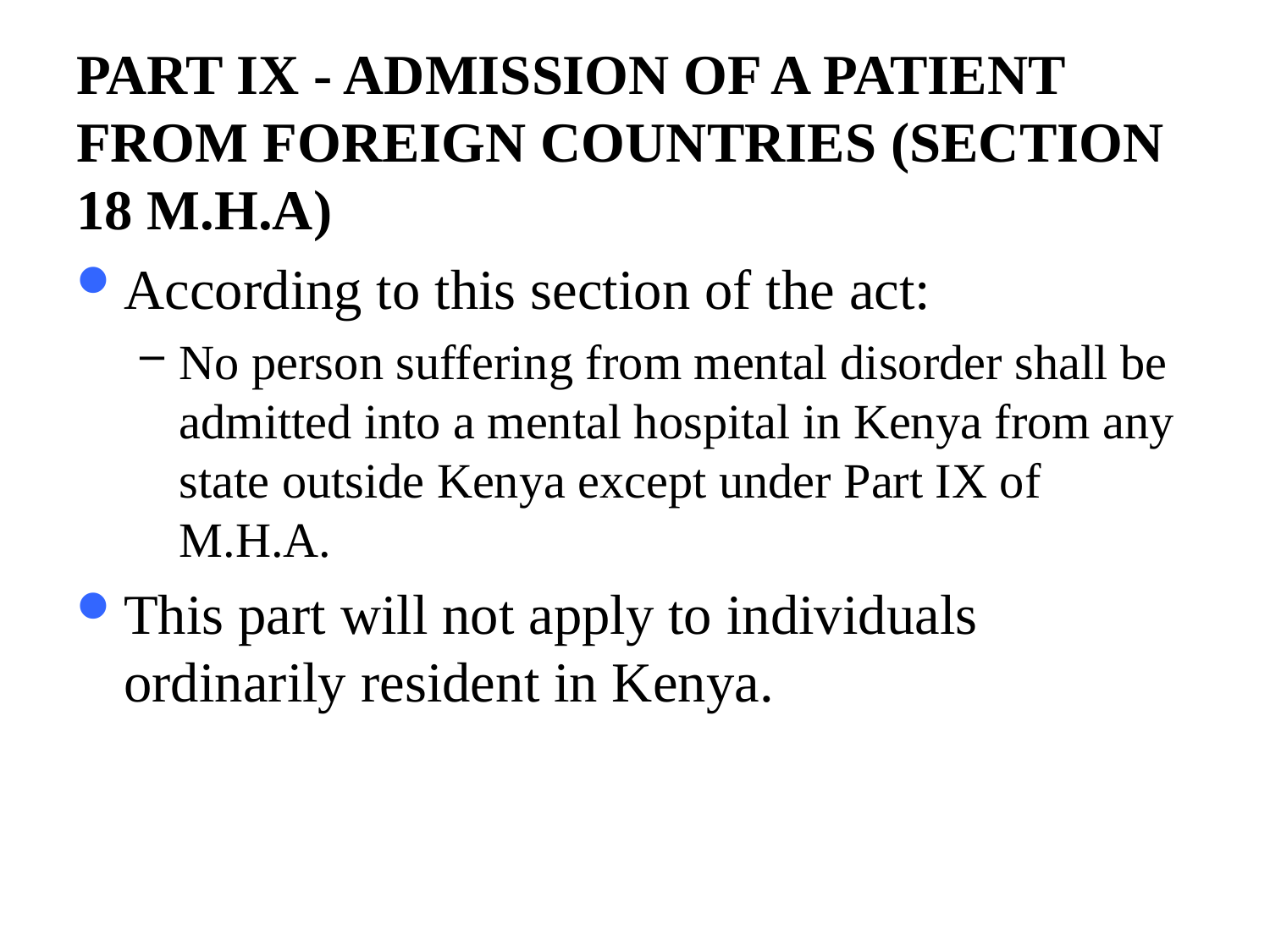

PART IX - ADMISSION OF A PATIENT FROM FOREIGN COUNTRIES (SECTION 18 M.H.A)
According to this section of the act:
No person suffering from mental disorder shall be admitted into a mental hospital in Kenya from any state outside Kenya except under Part IX of M.H.A.
This part will not apply to individuals ordinarily resident in Kenya.